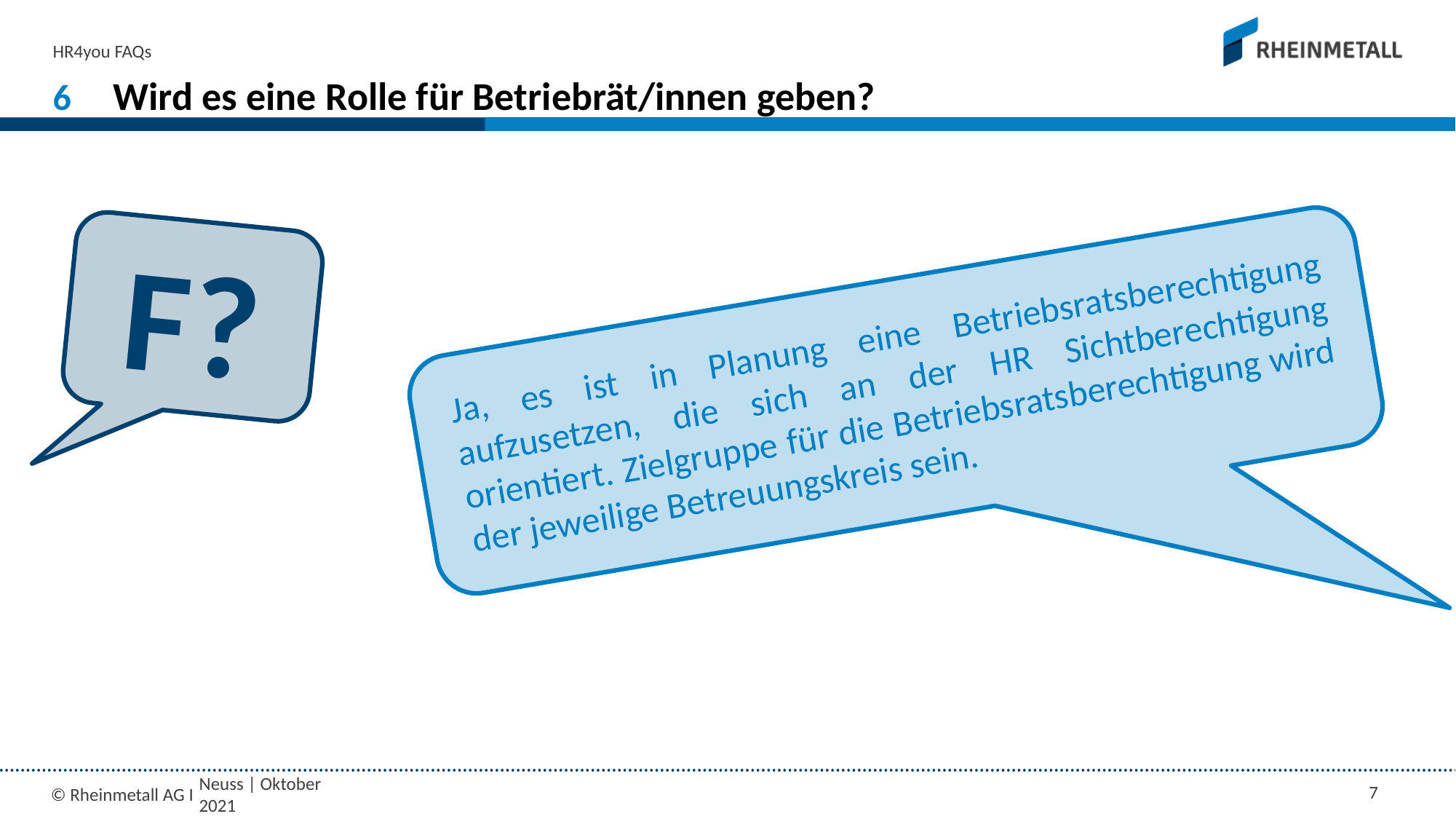

HR4you FAQs
6
# Wird es eine Rolle für Betriebrät/innen geben?
F?

Ja, es ist in Planung eine Betriebsratsberechtigung aufzusetzen, die sich an der HR Sichtberechtigung orientiert. Zielgruppe für die Betriebsratsberechtigung wird der jeweilige Betreuungskreis sein.
Neuss | Oktober 2021
7